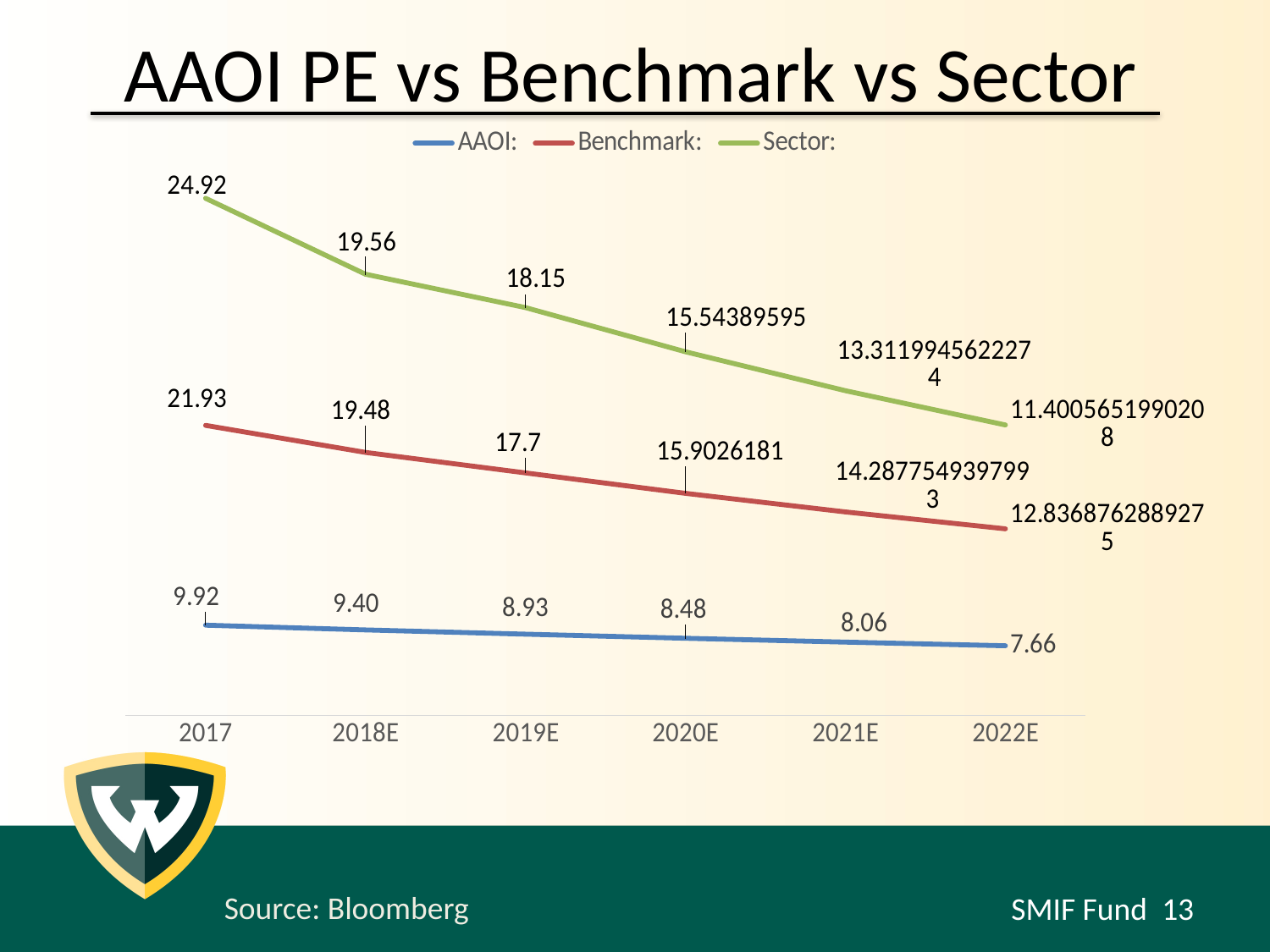

# AAOI PE vs Benchmark vs Sector

### Chart

| Category | AAOI: | Benchmark: | Sector: |
|---|---|---|---|
| 2017 | 9.92 | 21.93 | 24.919999999999987 |
| 2018E | 9.4 | 19.479999999999986 | 19.56 |
| 2019E | 8.93 | 17.7 | 18.15 |
| 2020E | 8.483500000000005 | 15.902618100000002 | 15.54389595 |
| 2021E | 8.059325000000001 | 14.287754939799306 | 13.311994562227362 |
| 2022E | 7.6563587499999946 | 12.836876288927504 | 11.400565199020809 |
Source: Bloomberg
SMIF Fund
13